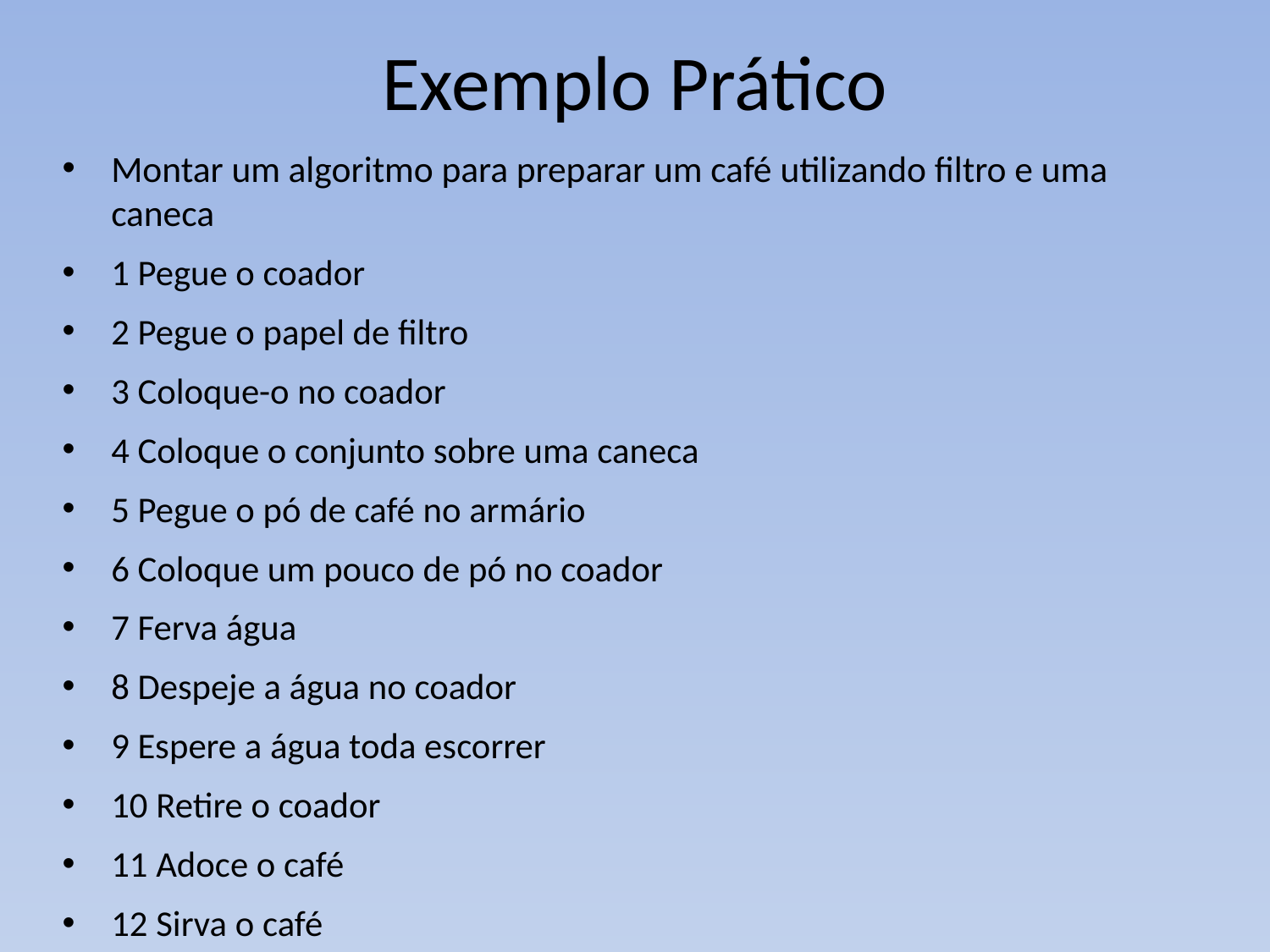

# Exemplo Prático
Montar um algoritmo para preparar um café utilizando filtro e uma caneca
1 Pegue o coador
2 Pegue o papel de filtro
3 Coloque-o no coador
4 Coloque o conjunto sobre uma caneca
5 Pegue o pó de café no armário
6 Coloque um pouco de pó no coador
7 Ferva água
8 Despeje a água no coador
9 Espere a água toda escorrer
10 Retire o coador
11 Adoce o café
12 Sirva o café